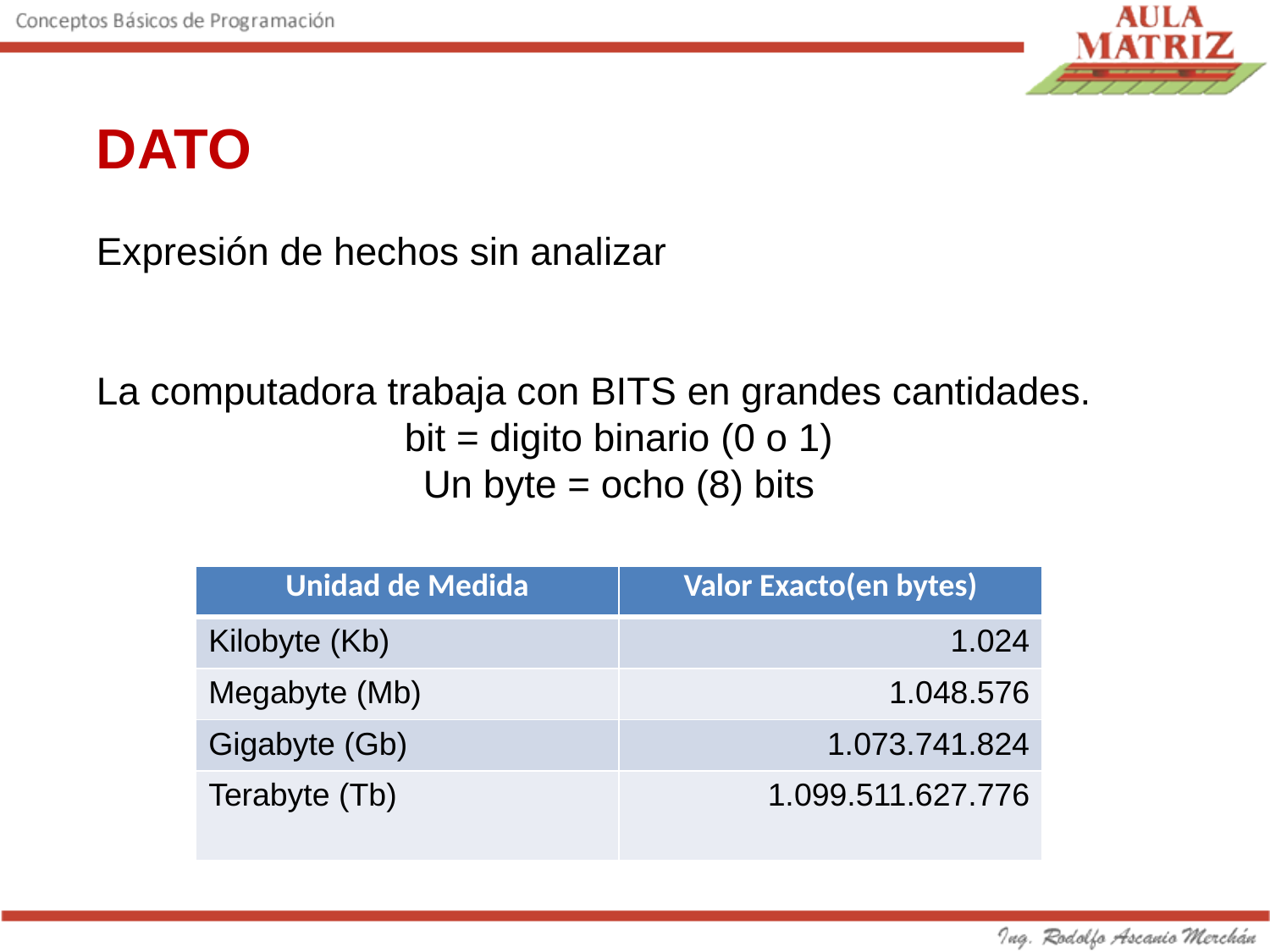

DATO

Expresión de hechos sin analizar

La computadora trabaja con BITS en grandes cantidades.
bit = digito binario (0 o 1)
Un byte = ocho (8) bits

| Unidad de Medida | Valor Exacto(en bytes) |
| --- | --- |
| Kilobyte (Kb) | 1.024 |
| Megabyte (Mb) | 1.048.576 |
| Gigabyte (Gb) | 1.073.741.824 |
| Terabyte (Tb) | 1.099.511.627.776 |